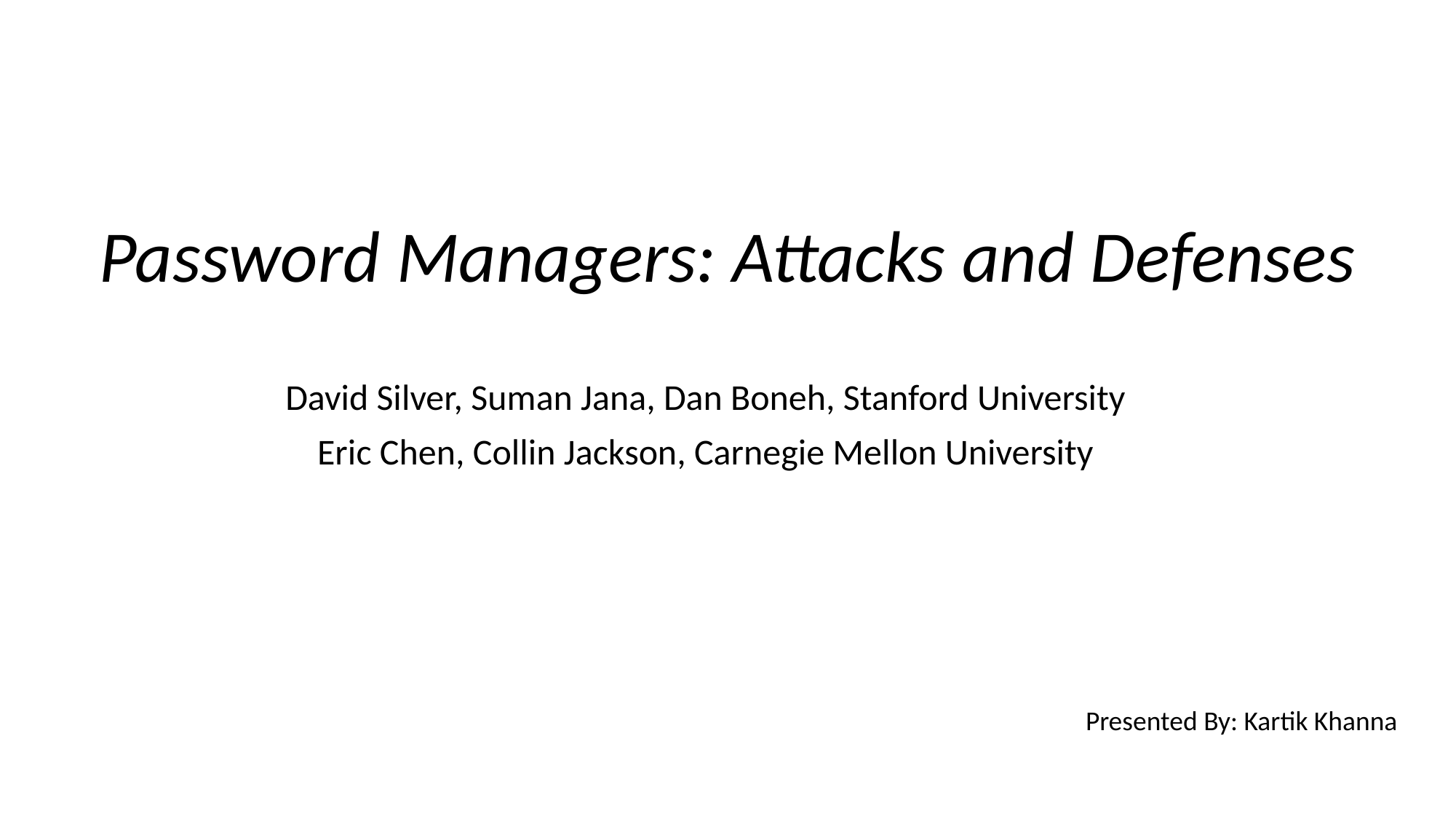

# Password Managers: Attacks and Defenses
David Silver, Suman Jana, Dan Boneh, Stanford University
Eric Chen, Collin Jackson, Carnegie Mellon University

Presented By: Kartik Khanna